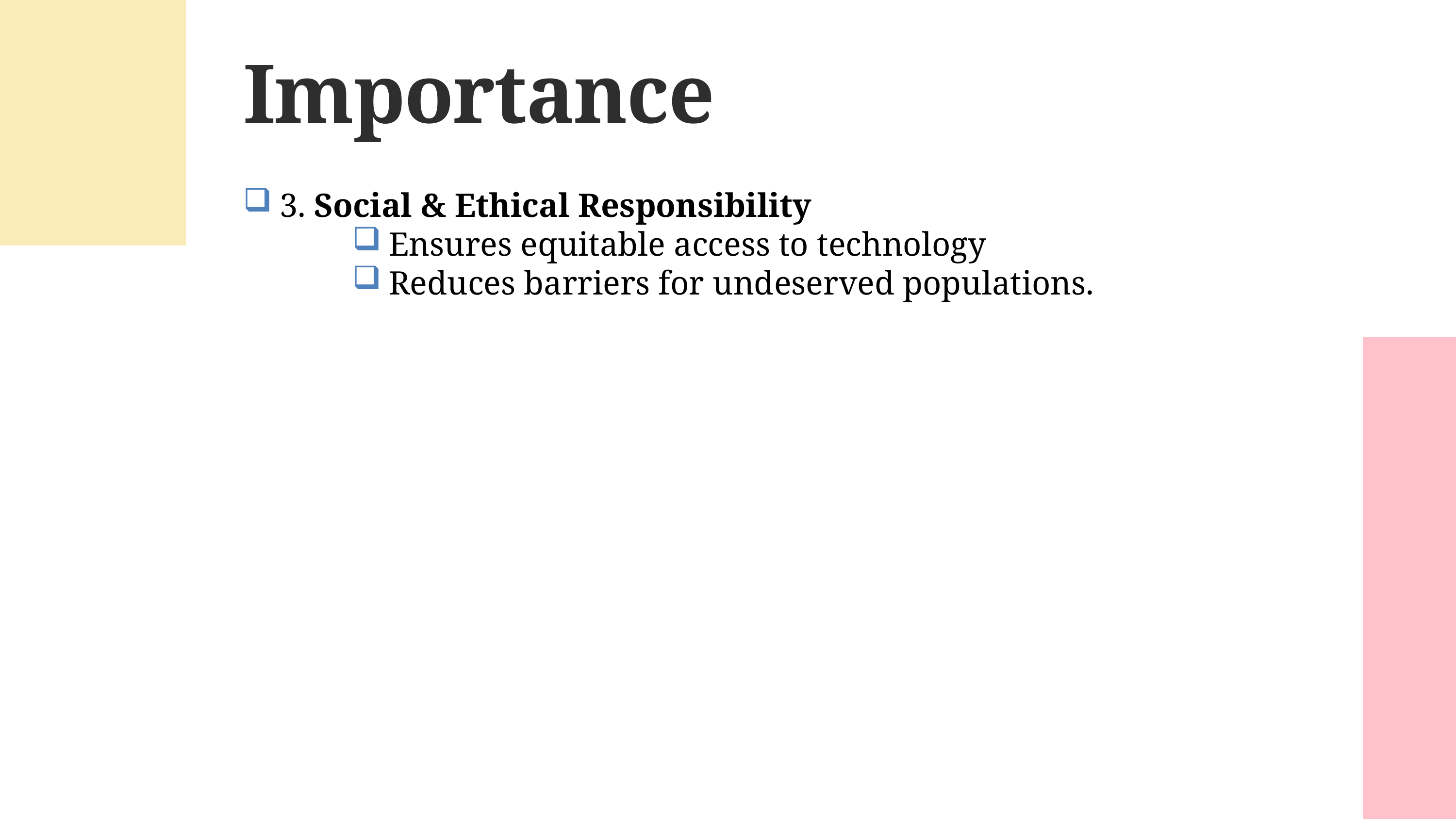

Importance

3. Social & Ethical Responsibility
Ensures equitable access to technology
Reduces barriers for undeserved populations.